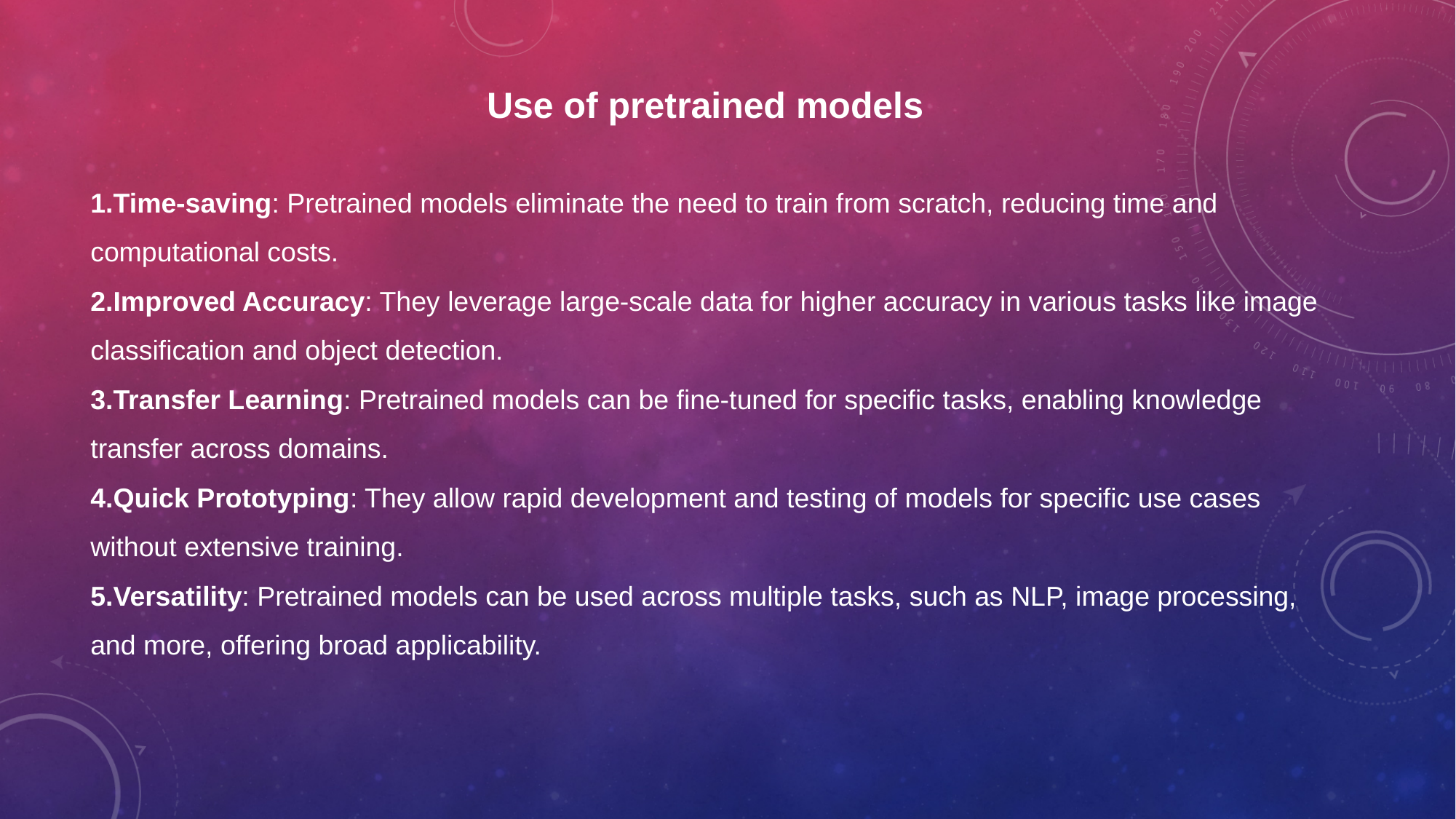

Use of pretrained models

Time-saving: Pretrained models eliminate the need to train from scratch, reducing time and computational costs.
Improved Accuracy: They leverage large-scale data for higher accuracy in various tasks like image classification and object detection.
Transfer Learning: Pretrained models can be fine-tuned for specific tasks, enabling knowledge transfer across domains.
Quick Prototyping: They allow rapid development and testing of models for specific use cases without extensive training.
Versatility: Pretrained models can be used across multiple tasks, such as NLP, image processing, and more, offering broad applicability.